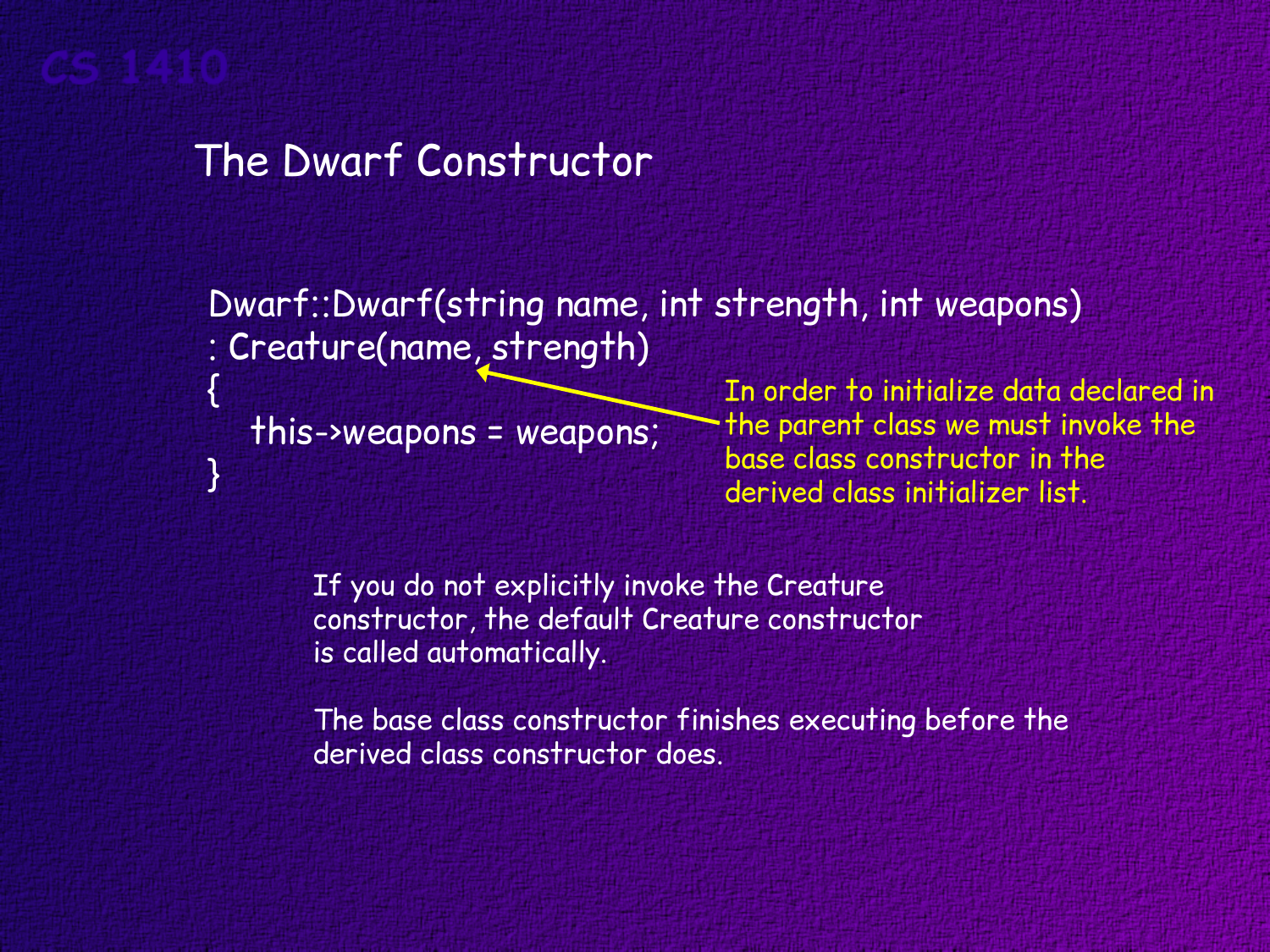

The Dwarf Constructor
Dwarf::Dwarf(string name, int strength, int weapons)
: Creature(name, strength)
{
    this->weapons = weapons;
}

In order to initialize data declared in
the parent class we must invoke the
base class constructor in the
derived class initializer list.

If you do not explicitly invoke the Creature
constructor, the default Creature constructor
is called automatically.

The base class constructor finishes executing before the
derived class constructor does.